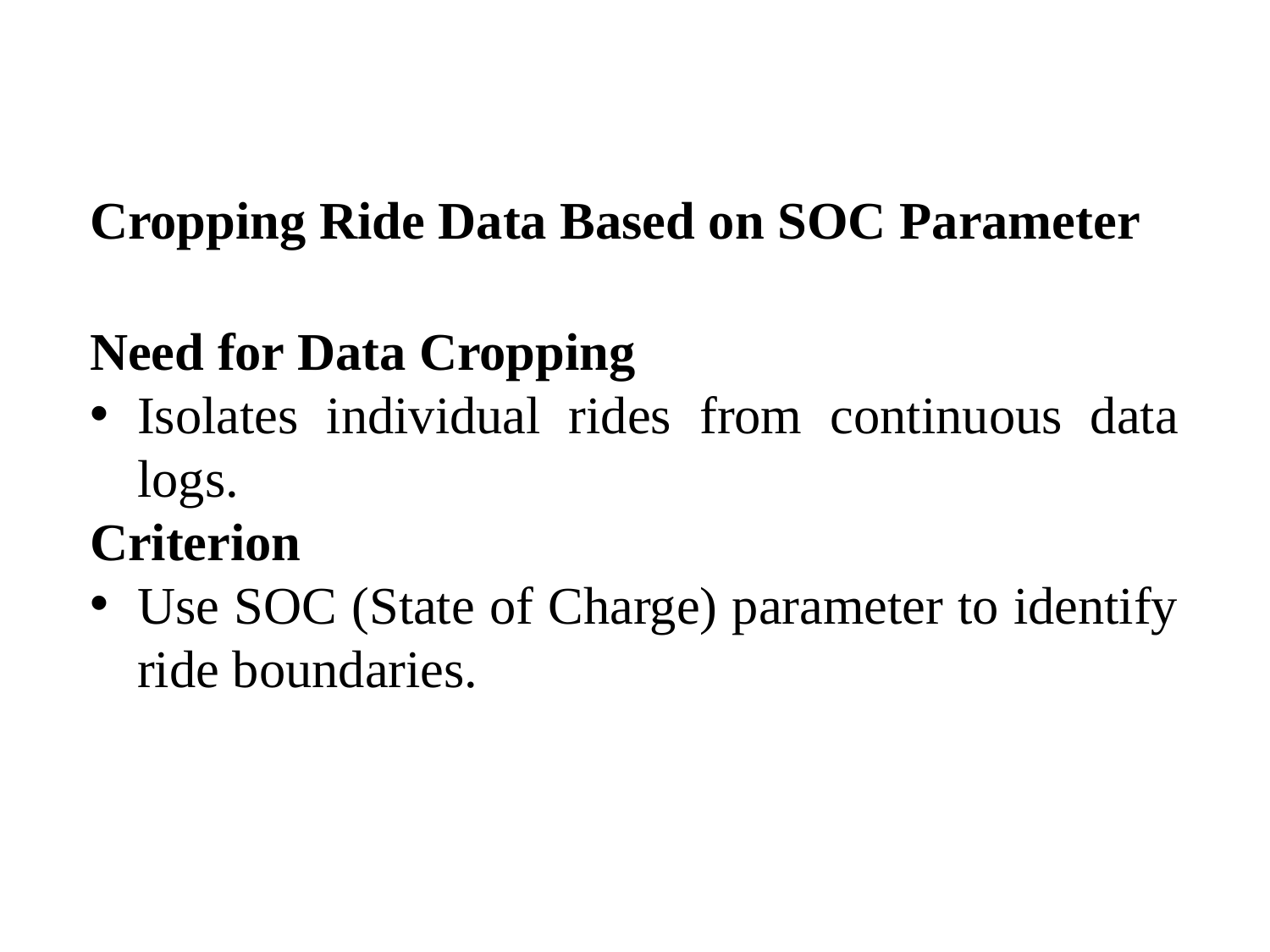

Cropping Ride Data Based on SOC Parameter

Need for Data Cropping
Isolates individual rides from continuous data logs.
Criterion
Use SOC (State of Charge) parameter to identify ride boundaries.